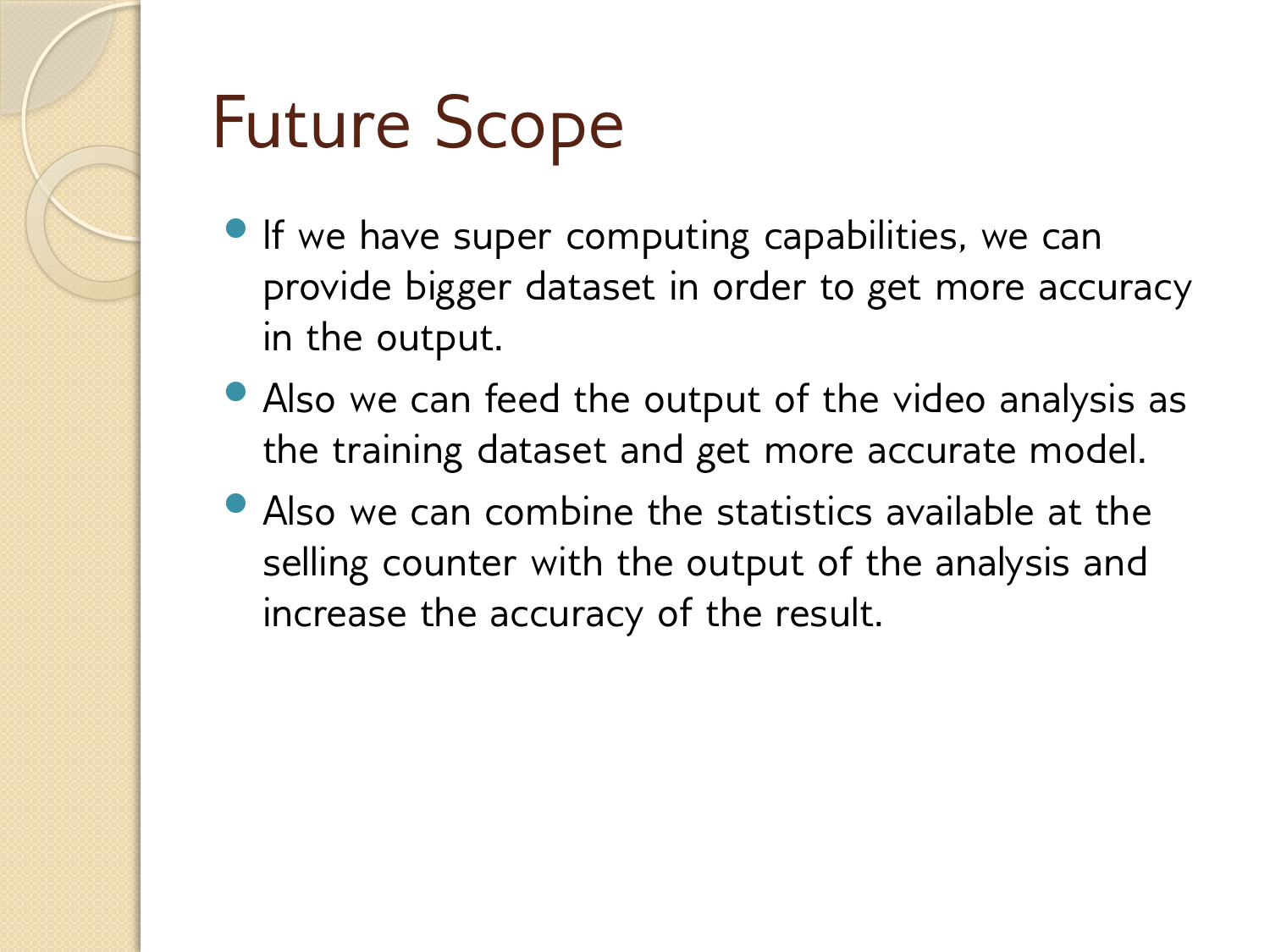

# Future Scope
If we have super computing capabilities, we can provide bigger dataset in order to get more accuracy in the output.
Also we can feed the output of the video analysis as the training dataset and get more accurate model.
Also we can combine the statistics available at the selling counter with the output of the analysis and increase the accuracy of the result.